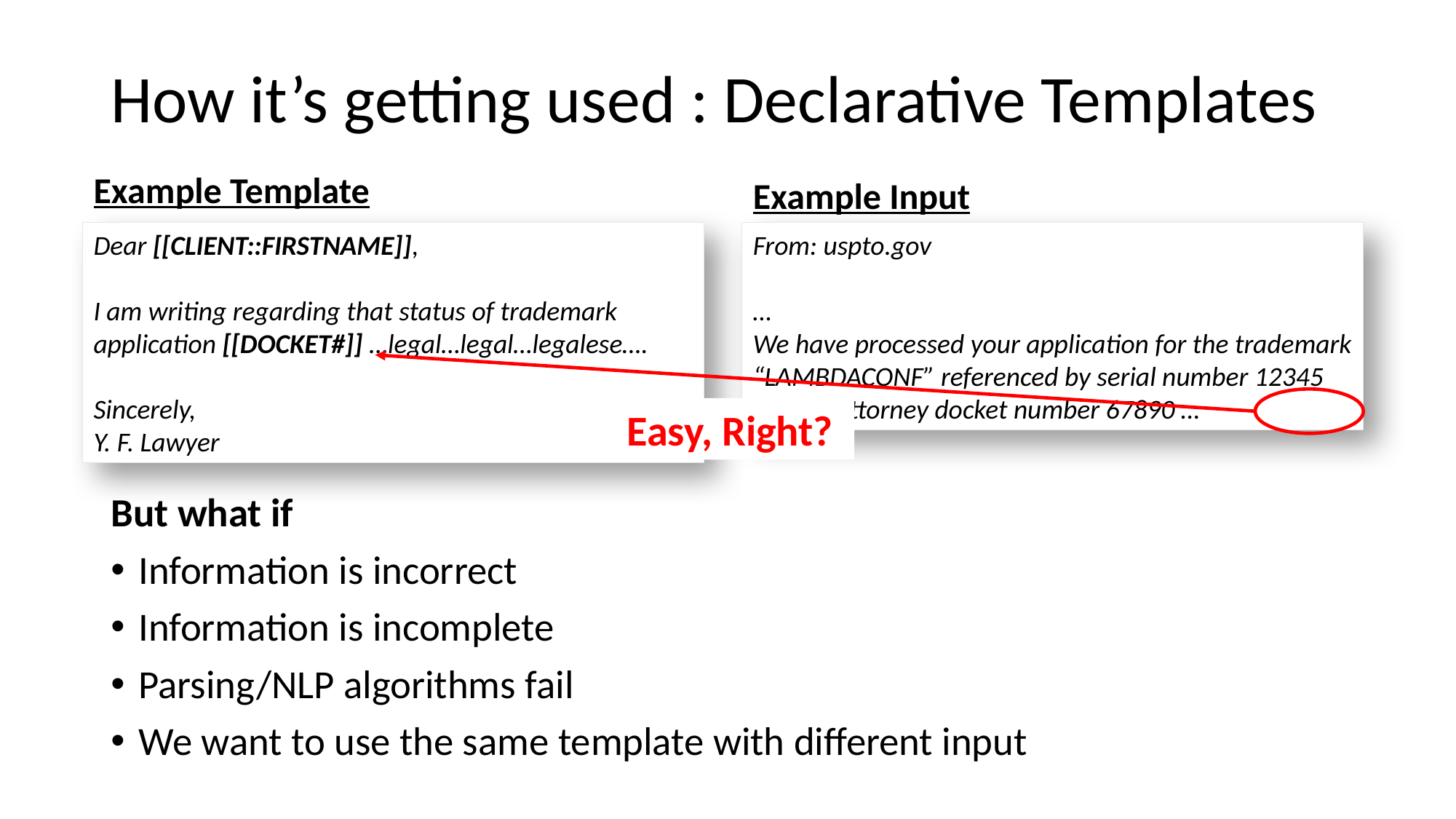

# How it’s getting used : Declarative Templates
Example Template
Example Input
From: uspto.gov

…
We have processed your application for the trademark “LAMBDACONF” referenced by serial number 12345 and an attorney docket number 67890 …
Dear [[CLIENT::FIRSTNAME]],

I am writing regarding that status of trademark application [[DOCKET#]] …legal…legal…legalese….

Sincerely,
Y. F. Lawyer

Easy, Right?
But what if
Information is incorrect
Information is incomplete
Parsing/NLP algorithms fail
We want to use the same template with different input